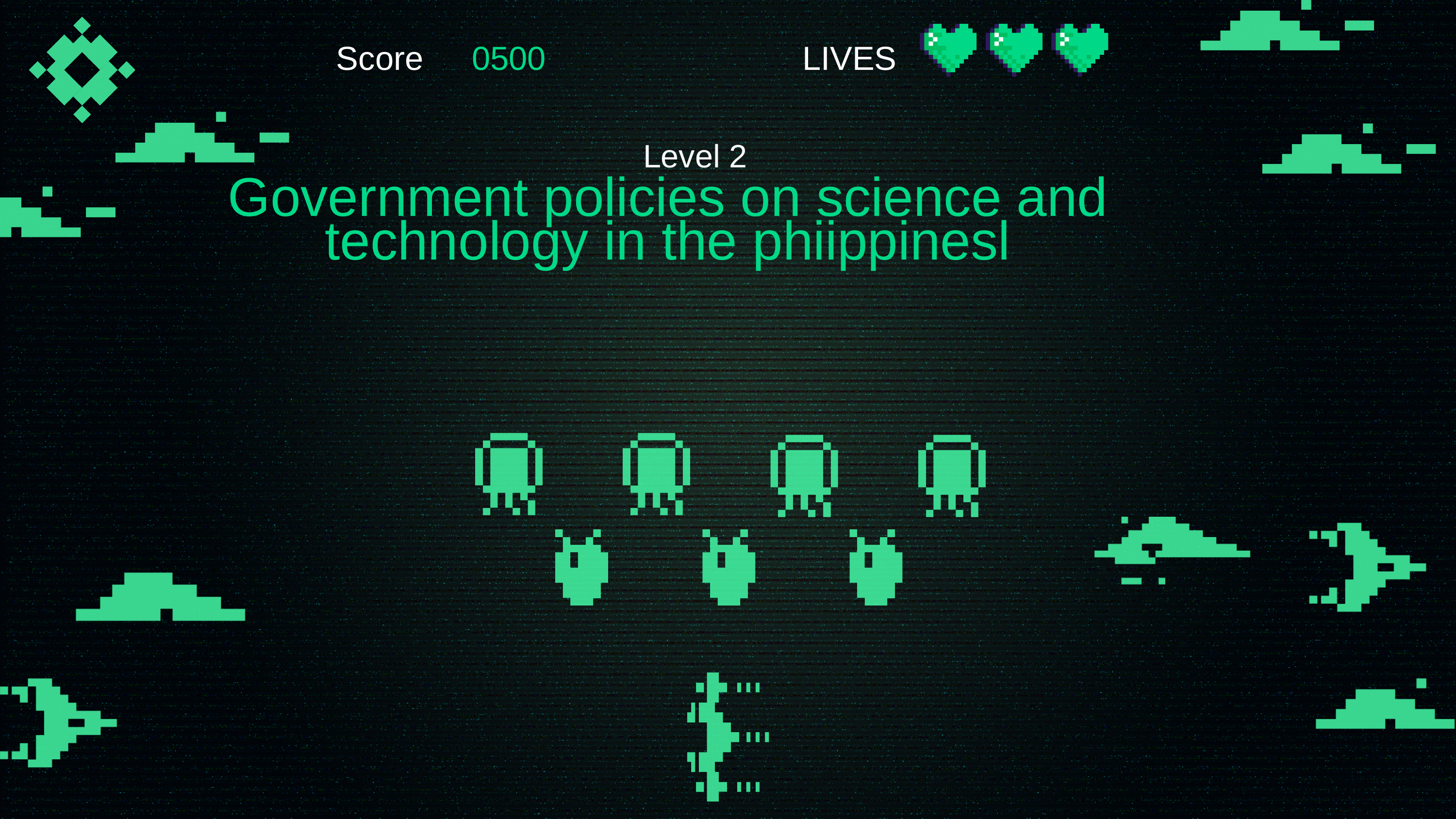

Score
0500
LIVES
Level 2
Government policies on science and technology in the phiippinesl